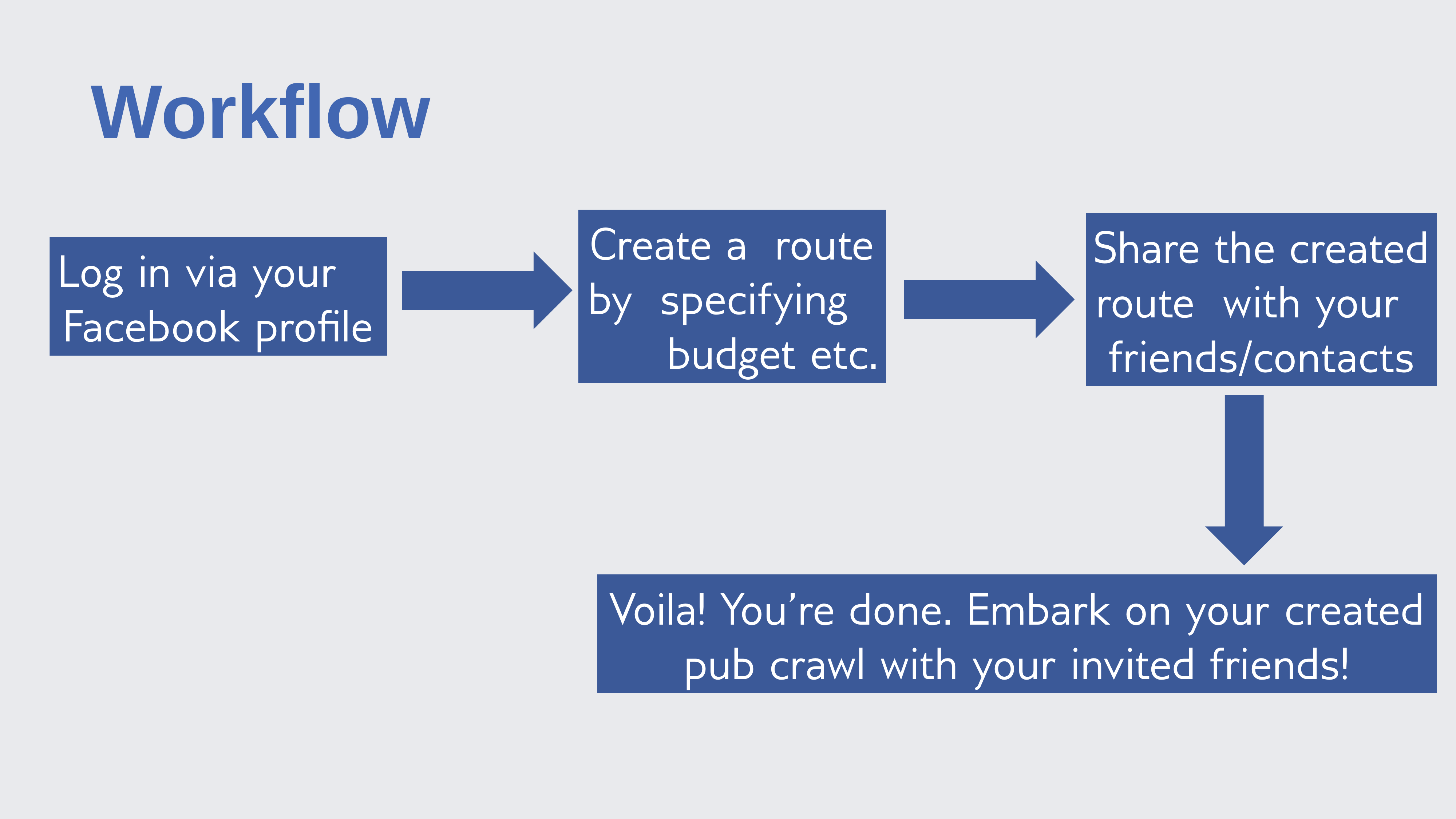

# Workflow
Create a  route by  specifying         budget etc.
Share the created route  with your   friends/contacts
Log in via your    Facebook profile

Voila! You’re done. Embark on your created pub crawl with your invited friends!